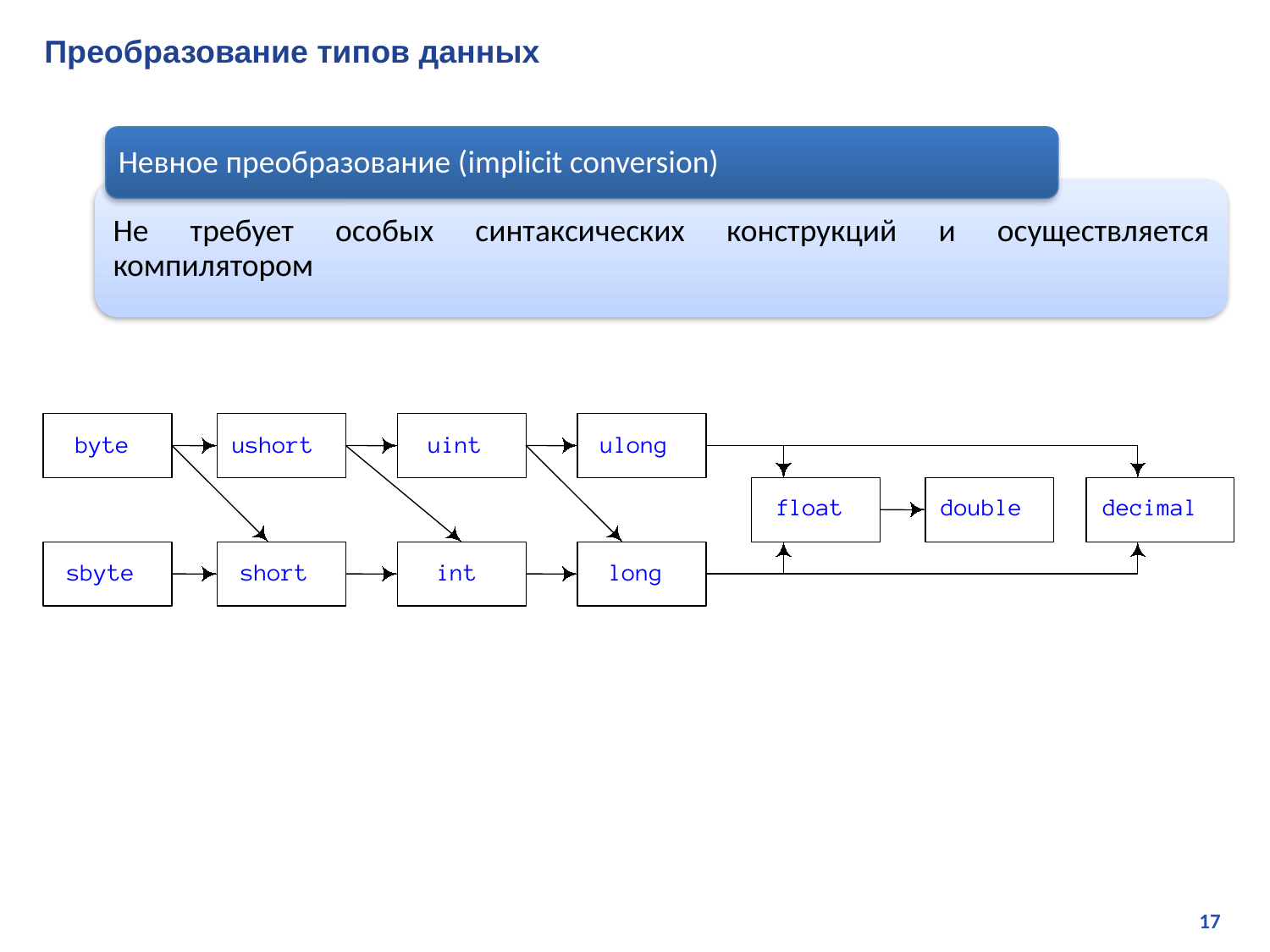

# Преобразование типов данных

Невное преобразование (implicit conversion)

Не требует особых синтаксических конструкций и осуществляется компилятором

byte
ushort
uint
ulong

float
double
decimal

sbyte
short
int
long